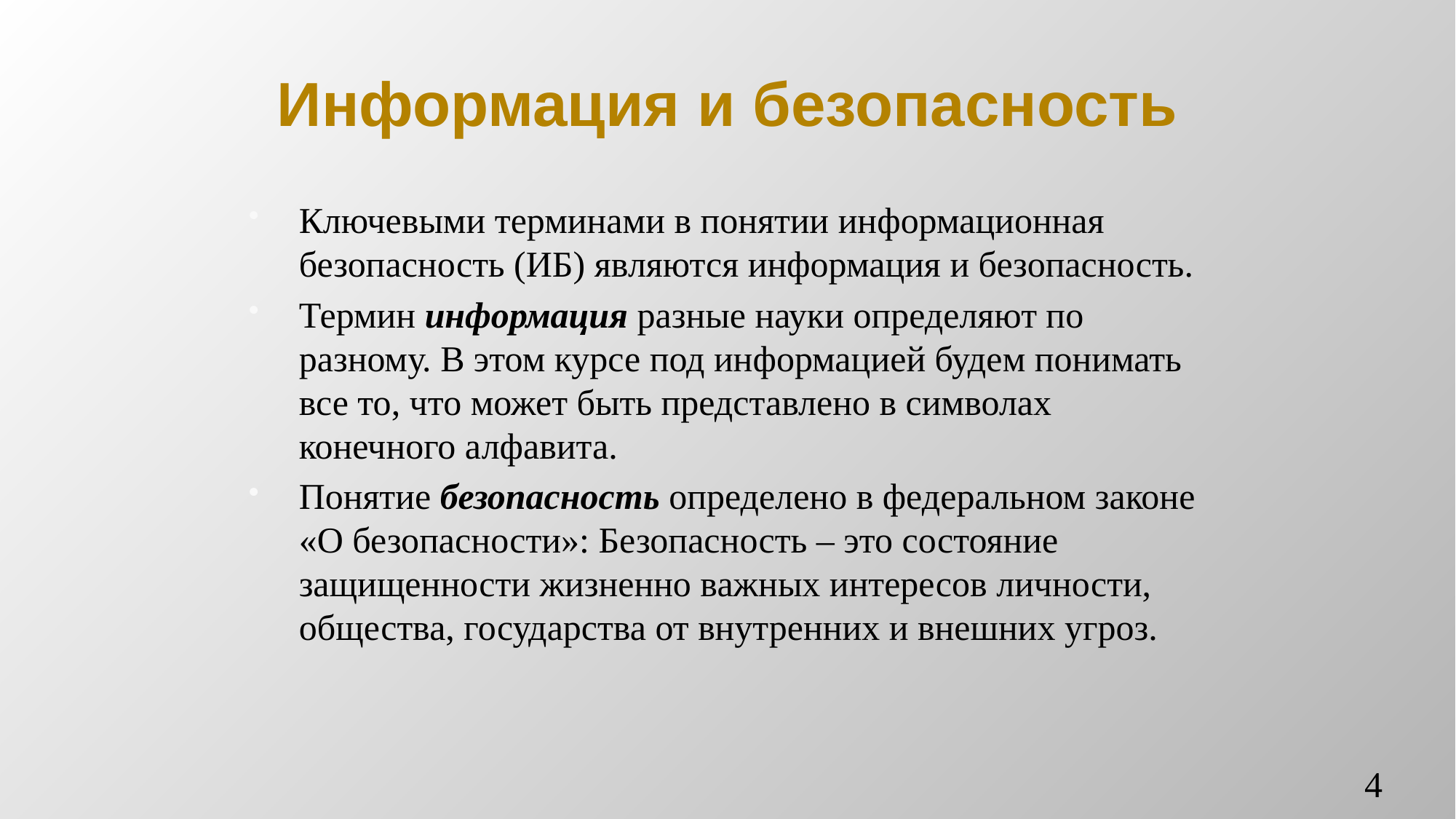

# Информация и безопасность
Ключевыми терминами в понятии информационная безопасность (ИБ) являются информация и безопасность.
Термин информация разные науки определяют по разному. В этом курсе под информацией будем понимать все то, что может быть представлено в символах конечного алфавита.
Понятие безопасность определено в федеральном законе «О безопасности»: Безопасность – это состояние защищенности жизненно важных интересов личности, общества, государства от внутренних и внешних угроз.
4